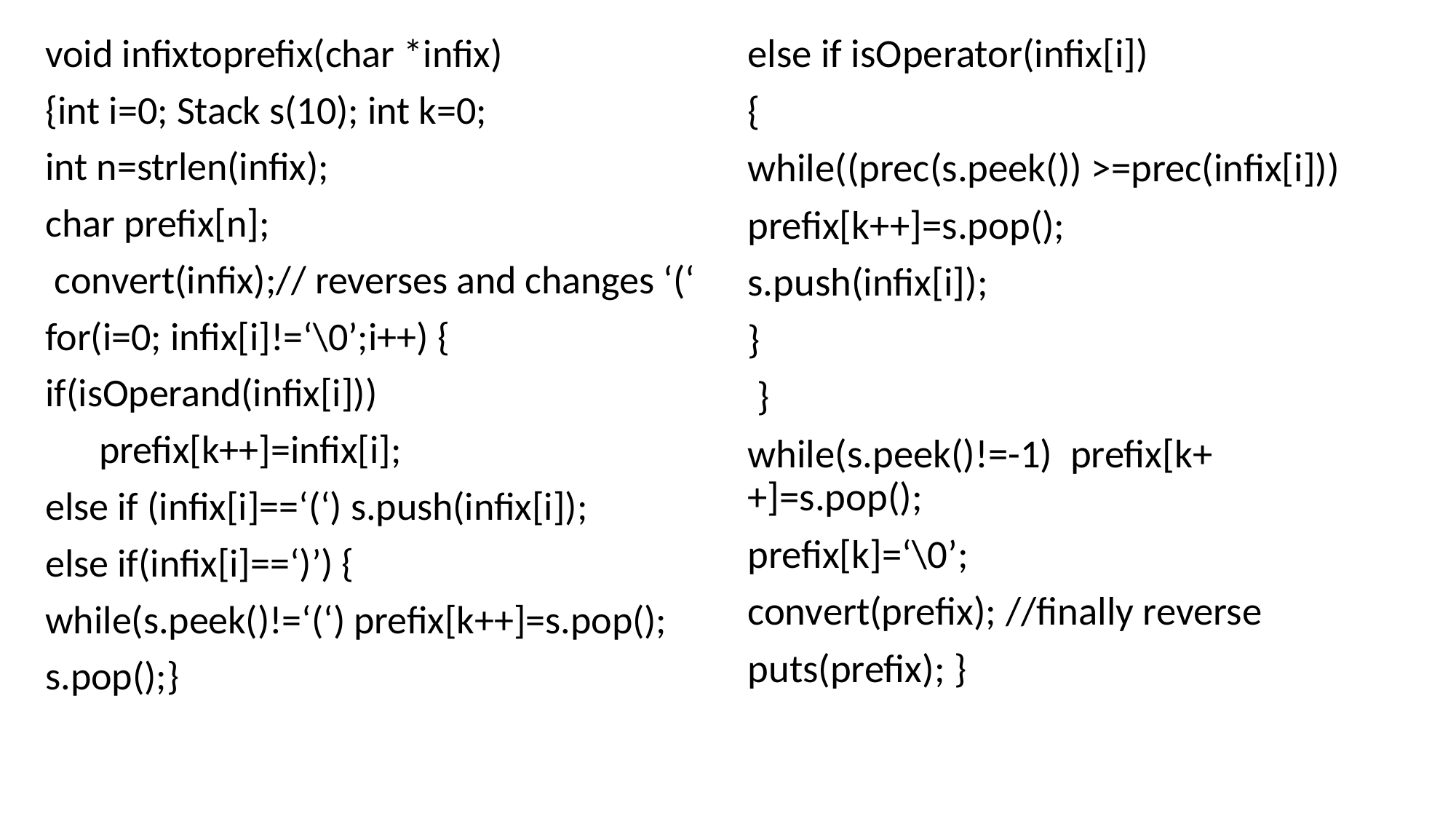

void infixtoprefix(char *infix)
{int i=0; Stack s(10); int k=0;
int n=strlen(infix);
char prefix[n];
 convert(infix);// reverses and changes ‘(‘
for(i=0; infix[i]!=‘\0’;i++) {
if(isOperand(infix[i]))
      prefix[k++]=infix[i];
else if (infix[i]==‘(‘) s.push(infix[i]);
else if(infix[i]==‘)’) {
while(s.peek()!=‘(‘) prefix[k++]=s.pop();
s.pop();}

else if isOperator(infix[i])
{
while((prec(s.peek()) >=prec(infix[i]))
prefix[k++]=s.pop();
s.push(infix[i]);
}
 }
while(s.peek()!=-1)  prefix[k++]=s.pop();
prefix[k]=‘\0’;
convert(prefix); //finally reverse
puts(prefix); }